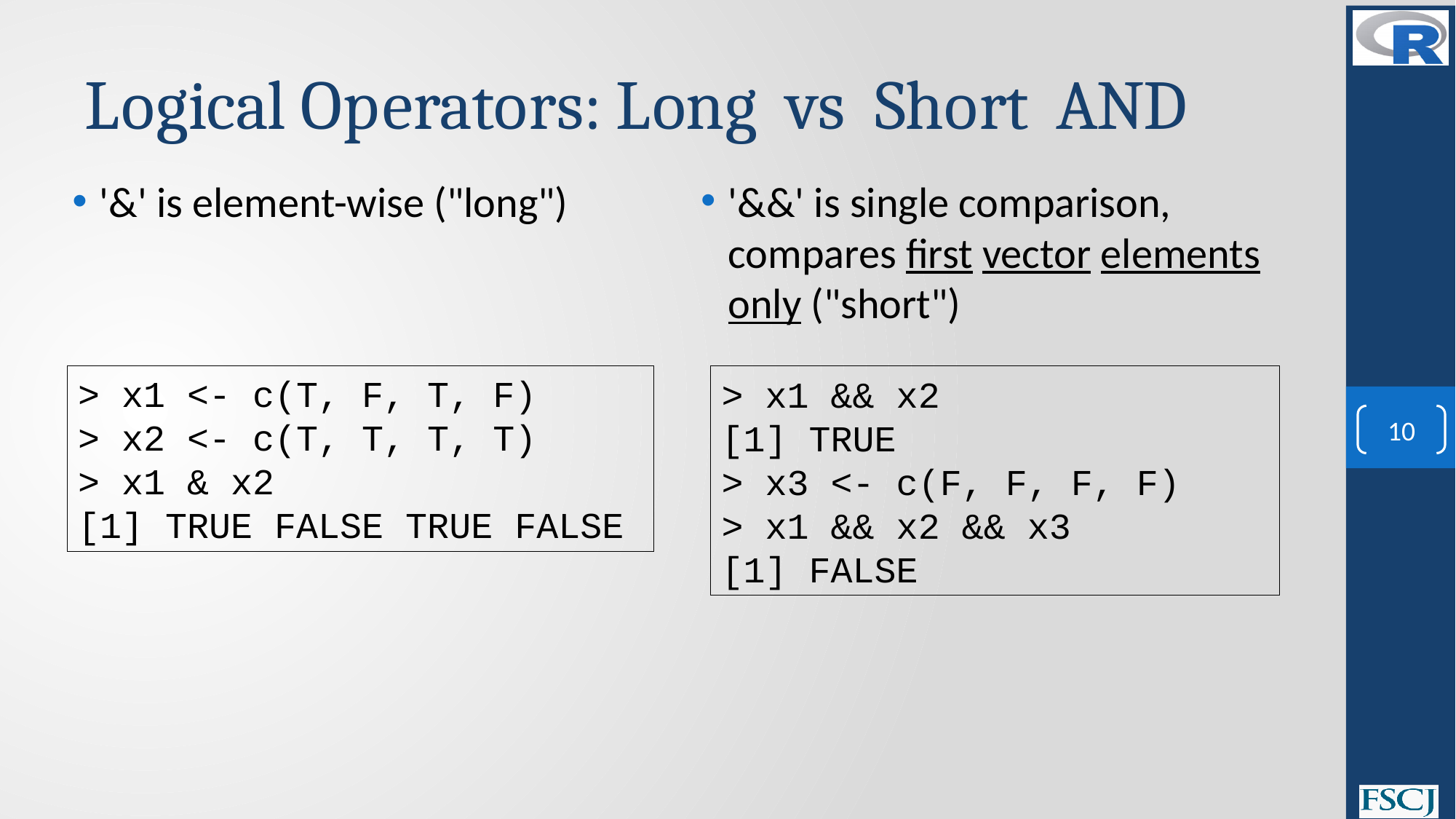

# Logical Operators: Long  vs  Short  AND
'&' is element-wise ("long")
'&&' is single comparison, compares first vector elements only ("short")
> x1 <- c(T, F, T, F)
> x2 <- c(T, T, T, T)
> x1 & x2
[1] TRUE FALSE TRUE FALSE
> x1 && x2
[1] TRUE
> x3 <- c(F, F, F, F)
> x1 && x2 && x3
[1] FALSE
10